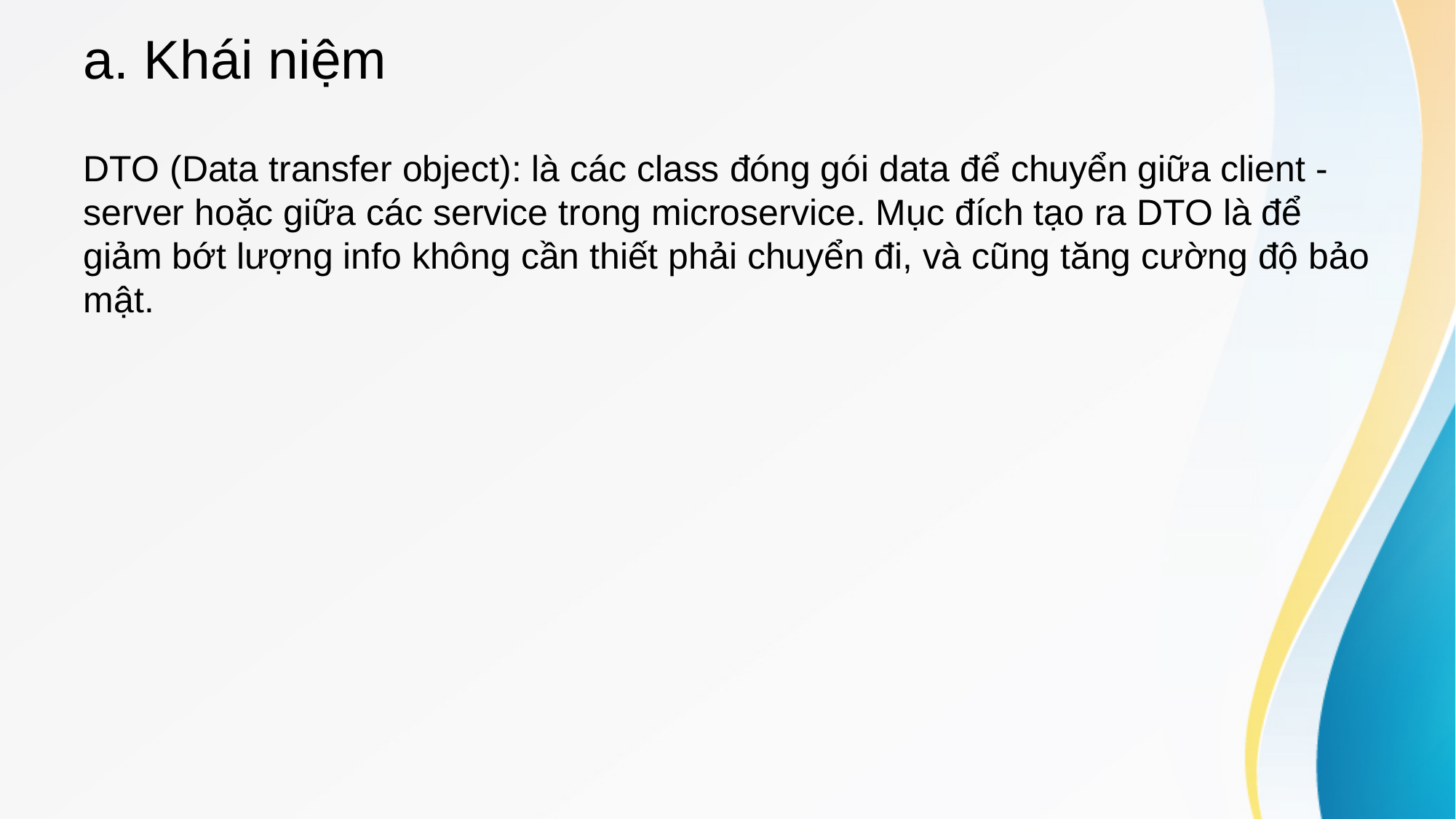

# a. Khái niệm
DTO (Data transfer object): là các class đóng gói data để chuyển giữa client - server hoặc giữa các service trong microservice. Mục đích tạo ra DTO là để giảm bớt lượng info không cần thiết phải chuyển đi, và cũng tăng cường độ bảo mật.